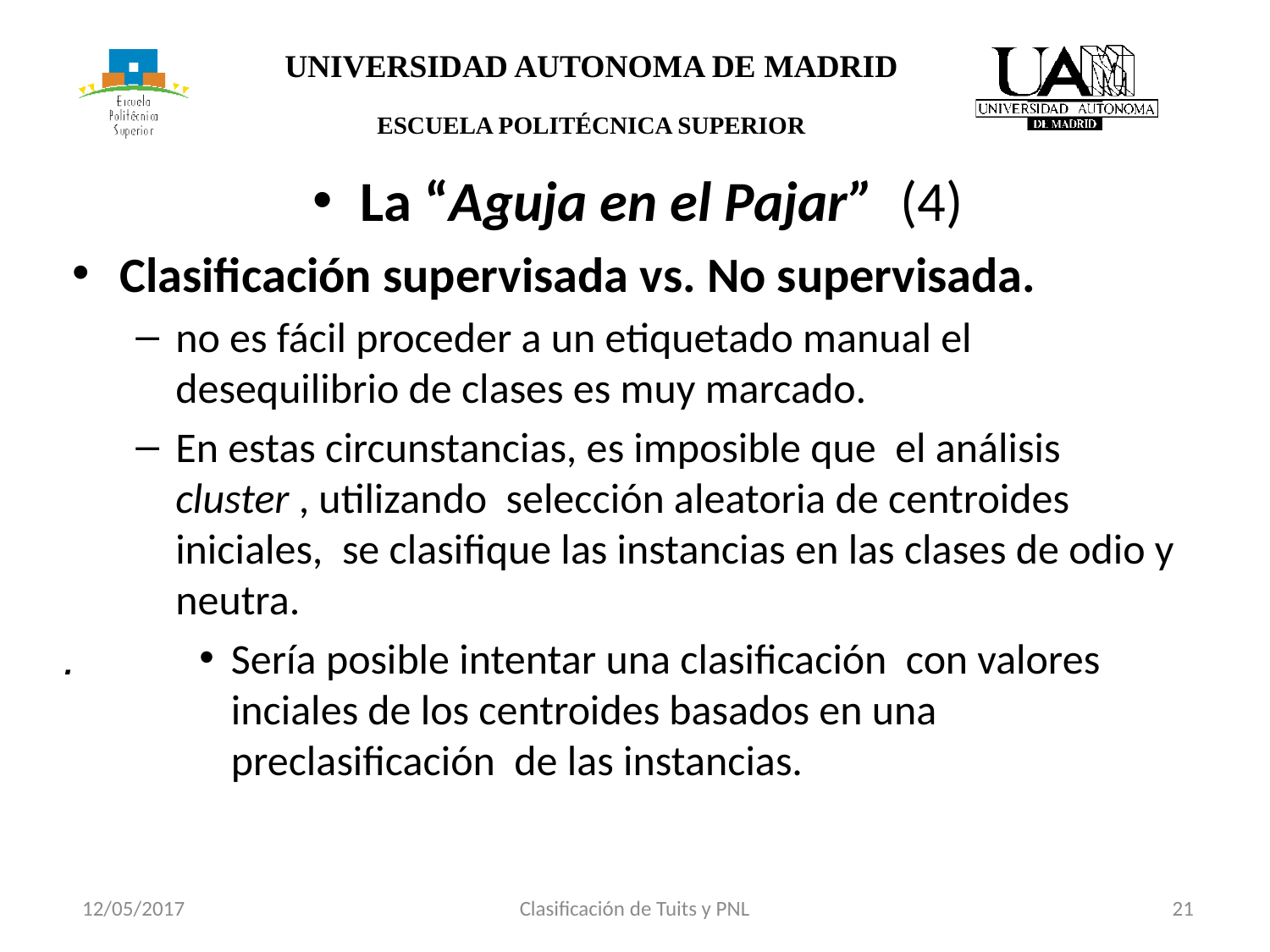

La “Aguja en el Pajar”  (4)
Clasificación supervisada vs. No supervisada.
no es fácil proceder a un etiquetado manual el desequilibrio de clases es muy marcado.
En estas circunstancias, es imposible que  el análisis cluster , utilizando  selección aleatoria de centroides iniciales,  se clasifique las instancias en las clases de odio y neutra.
Sería posible intentar una clasificación  con valores inciales de los centroides basados en una preclasificación  de las instancias.

.
Clasificación de Tuits y PNL
21
12/05/2017